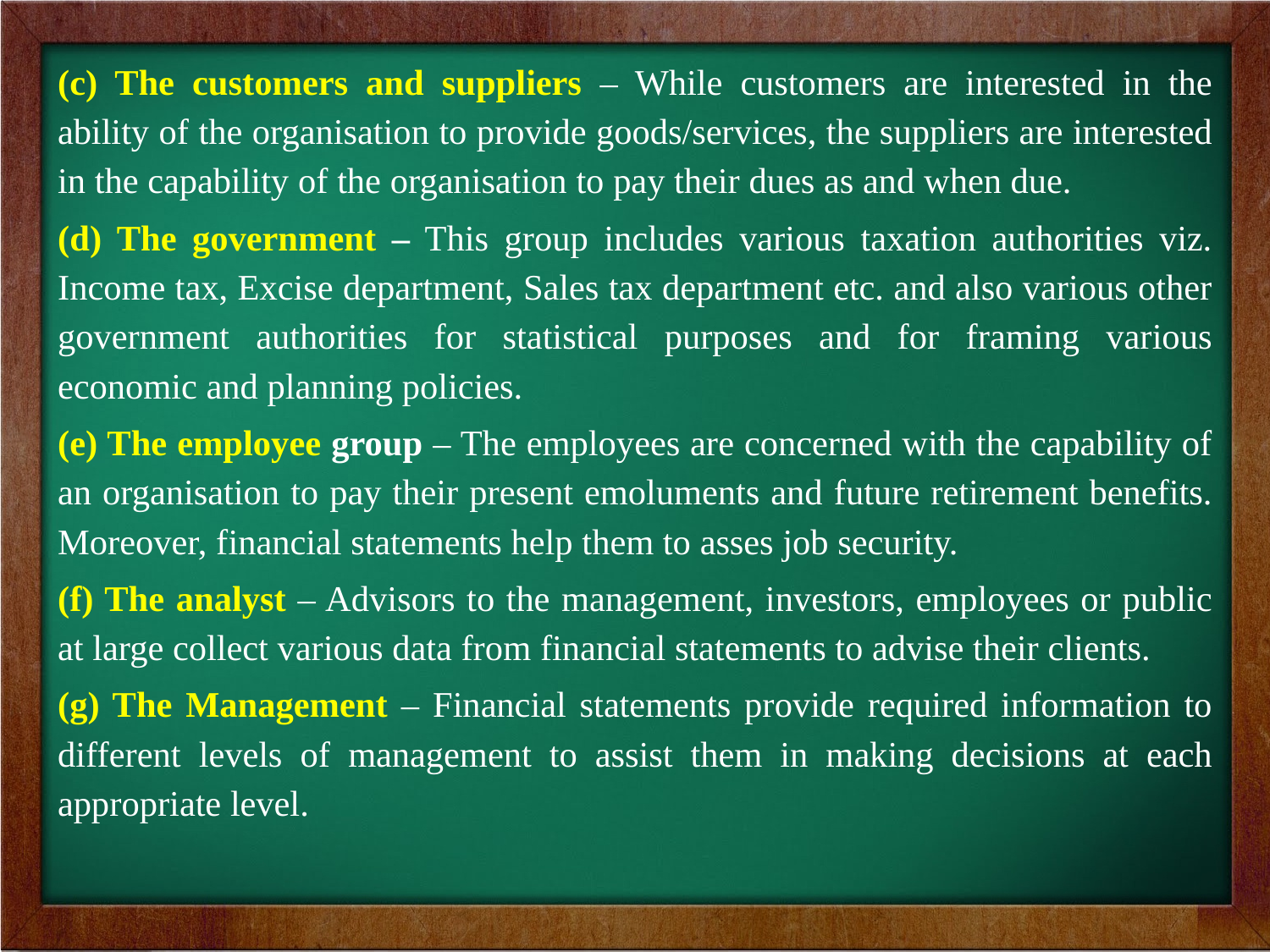

(c) The customers and suppliers – While customers are interested in the ability of the organisation to provide goods/services, the suppliers are interested in the capability of the organisation to pay their dues as and when due.
(d) The government – This group includes various taxation authorities viz. Income tax, Excise department, Sales tax department etc. and also various other government authorities for statistical purposes and for framing various economic and planning policies.
(e) The employee group – The employees are concerned with the capability of an organisation to pay their present emoluments and future retirement benefits. Moreover, financial statements help them to asses job security.
(f) The analyst – Advisors to the management, investors, employees or public at large collect various data from financial statements to advise their clients.
(g) The Management – Financial statements provide required information to different levels of management to assist them in making decisions at each appropriate level.